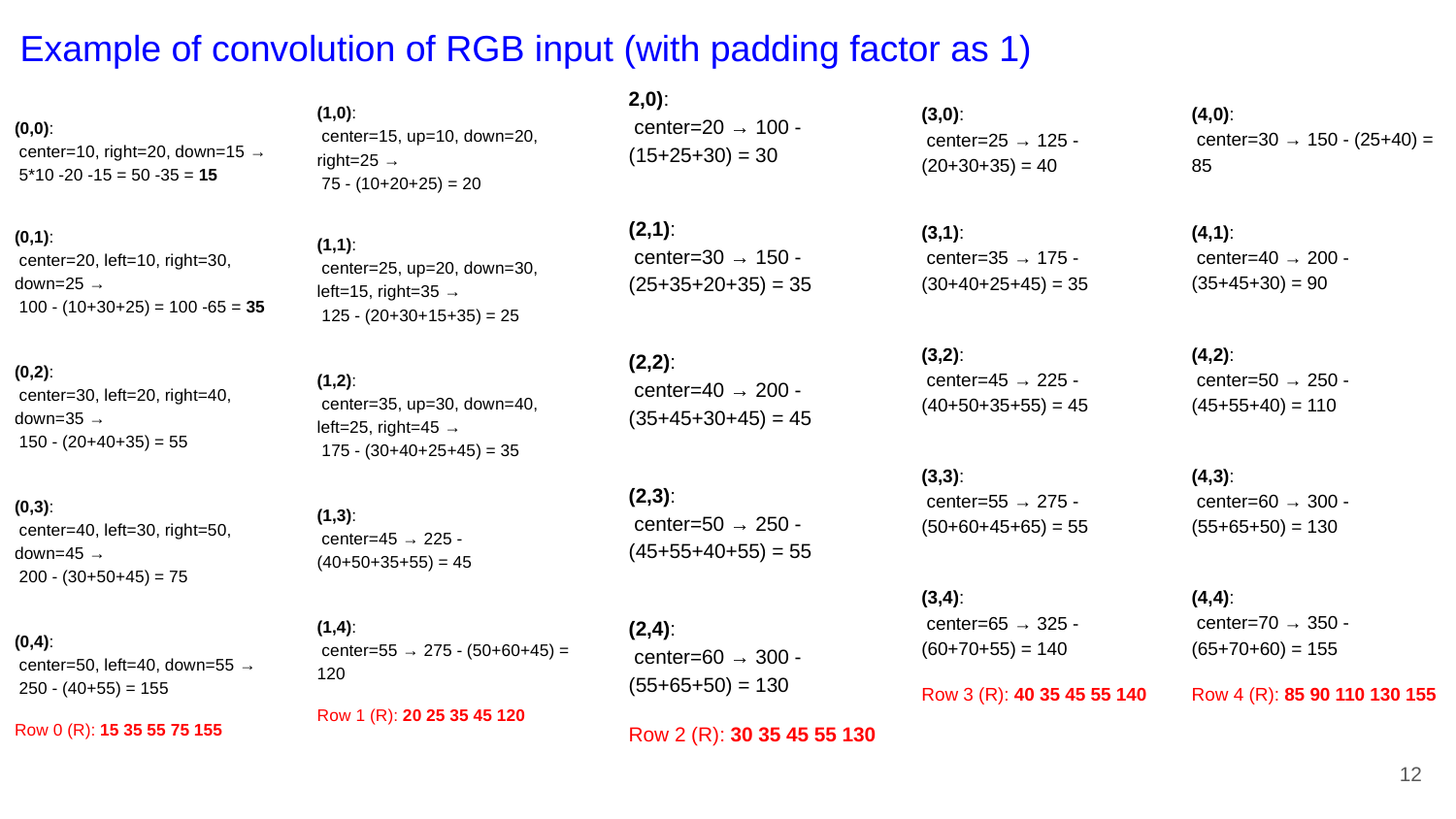

Example of convolution of RGB input (with padding factor as 1)
2,0):
 center=20 → 100 - (15+25+30) = 30
(2,1):
 center=30 → 150 - (25+35+20+35) = 35
(2,2):
 center=40 → 200 - (35+45+30+45) = 45
(2,3):
 center=50 → 250 - (45+55+40+55) = 55
(2,4):
 center=60 → 300 - (55+65+50) = 130
Row 2 (R): 30 35 45 55 130
(1,0):
 center=15, up=10, down=20, right=25 →
 75 - (10+20+25) = 20
(1,1):
 center=25, up=20, down=30, left=15, right=35 →
 125 - (20+30+15+35) = 25
(1,2):
 center=35, up=30, down=40, left=25, right=45 →
 175 - (30+40+25+45) = 35
(1,3):
 center=45 → 225 - (40+50+35+55) = 45
(1,4):
 center=55 → 275 - (50+60+45) = 120
Row 1 (R): 20 25 35 45 120
(4,0):
 center=30 → 150 - (25+40) = 85
(4,1):
 center=40 → 200 - (35+45+30) = 90
(4,2):
 center=50 → 250 - (45+55+40) = 110
(4,3):
 center=60 → 300 - (55+65+50) = 130
(4,4):
 center=70 → 350 - (65+70+60) = 155
Row 4 (R): 85 90 110 130 155
(3,0):
 center=25 → 125 - (20+30+35) = 40
(3,1):
 center=35 → 175 - (30+40+25+45) = 35
(3,2):
 center=45 → 225 - (40+50+35+55) = 45
(3,3):
 center=55 → 275 - (50+60+45+65) = 55
(3,4):
 center=65 → 325 - (60+70+55) = 140
Row 3 (R): 40 35 45 55 140
(0,0):
 center=10, right=20, down=15 →
 5*10 -20 -15 = 50 -35 = 15
(0,1):
 center=20, left=10, right=30, down=25 →
 100 - (10+30+25) = 100 -65 = 35
(0,2):
 center=30, left=20, right=40, down=35 →
 150 - (20+40+35) = 55
(0,3):
 center=40, left=30, right=50, down=45 →
 200 - (30+50+45) = 75
(0,4):
 center=50, left=40, down=55 →
 250 - (40+55) = 155
Row 0 (R): 15 35 55 75 155
12